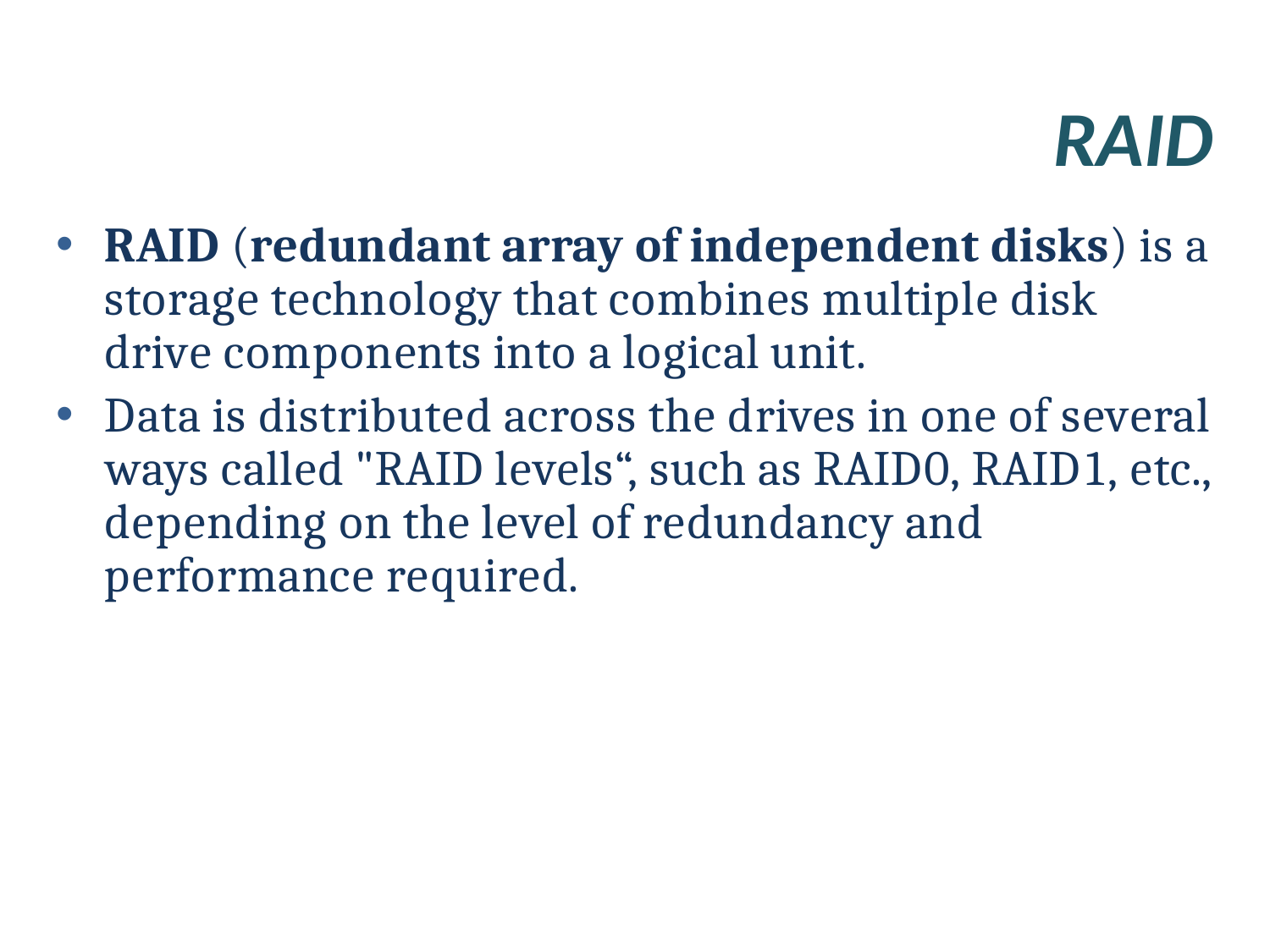

# RAID
RAID (redundant array of independent disks) is a storage technology that combines multiple disk drive components into a logical unit.
Data is distributed across the drives in one of several ways called "RAID levels“, such as RAID0, RAID1, etc., depending on the level of redundancy and performance required.